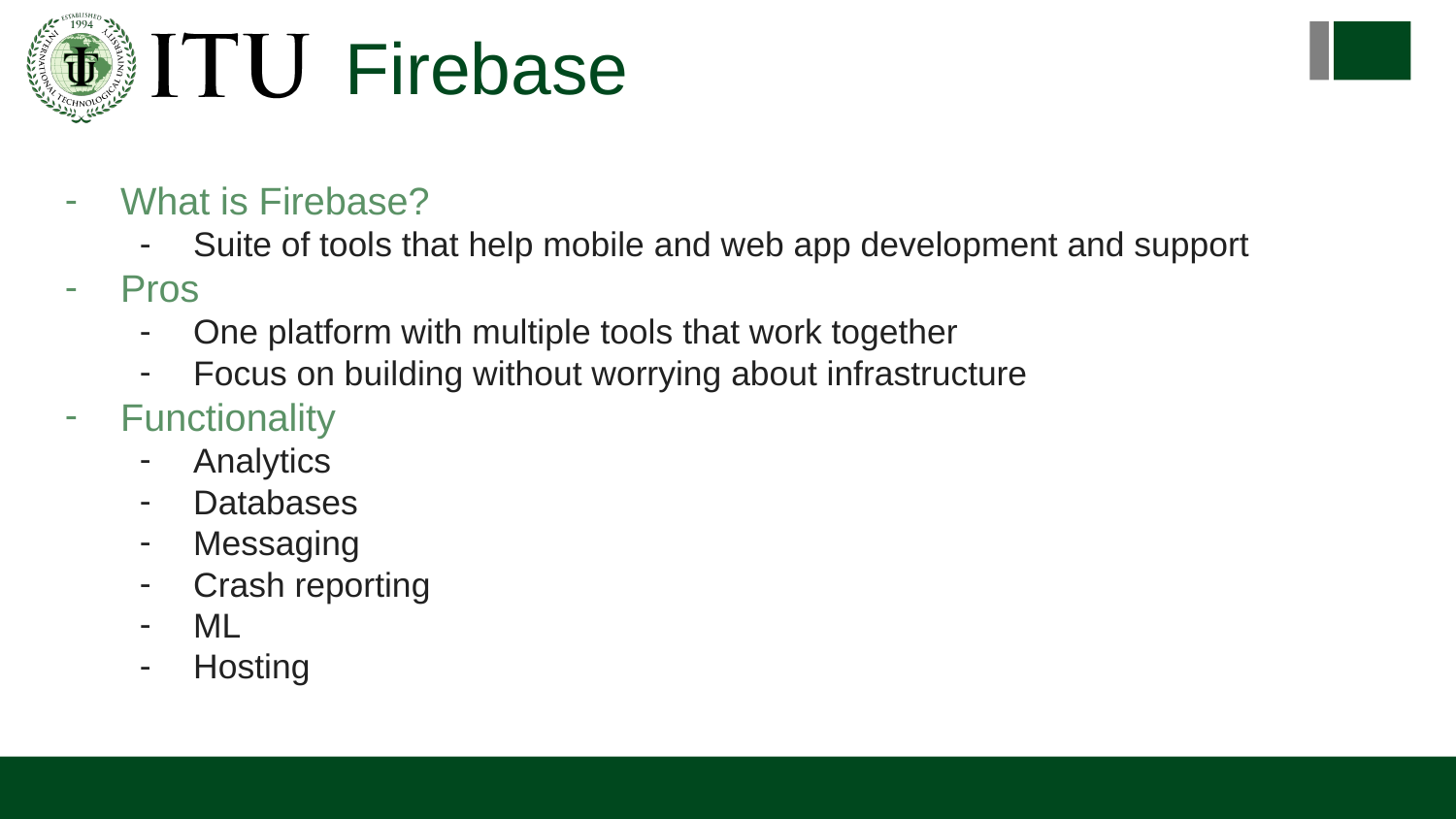

# Firebase
What is Firebase?
Suite of tools that help mobile and web app development and support
Pros
One platform with multiple tools that work together
Focus on building without worrying about infrastructure
Functionality
Analytics
Databases
Messaging
Crash reporting
ML
Hosting